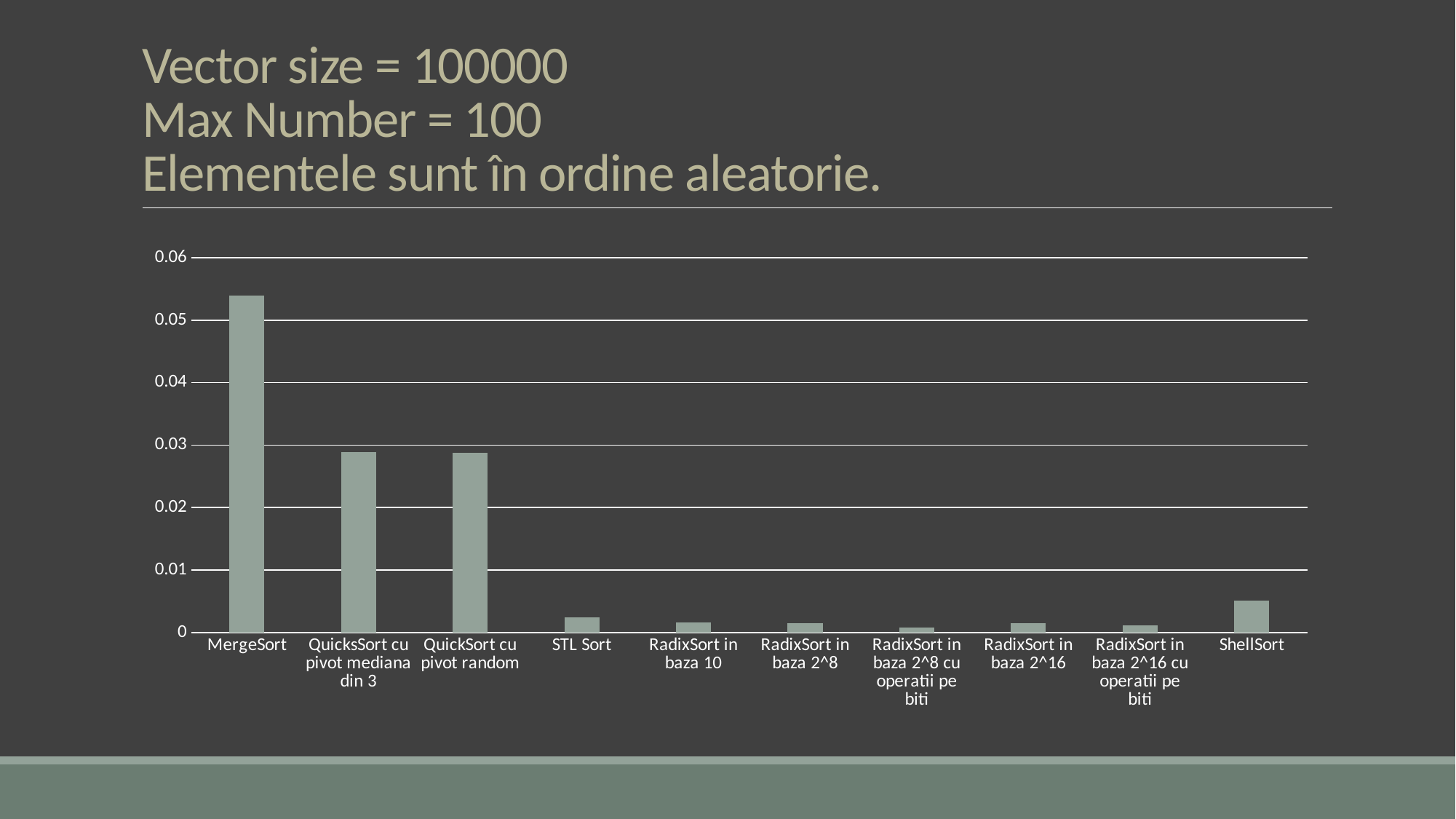

# Vector size = 100000 Max Number = 100 Elementele sunt în ordine aleatorie.

### Chart

| Category | Column1 |
|---|---|
| MergeSort | 0.0539974 |
| QuicksSort cu pivot mediana din 3 | 0.0289057 |
| QuickSort cu pivot random | 0.0287652 |
| STL Sort | 0.0024634 |
| RadixSort in baza 10 | 0.0015714 |
| RadixSort in baza 2^8 | 0.0015547 |
| RadixSort in baza 2^8 cu operatii pe biti | 0.0008331 |
| RadixSort in baza 2^16 | 0.0014767 |
| RadixSort in baza 2^16 cu operatii pe biti | 0.0011842 |
| ShellSort | 0.0051348 |